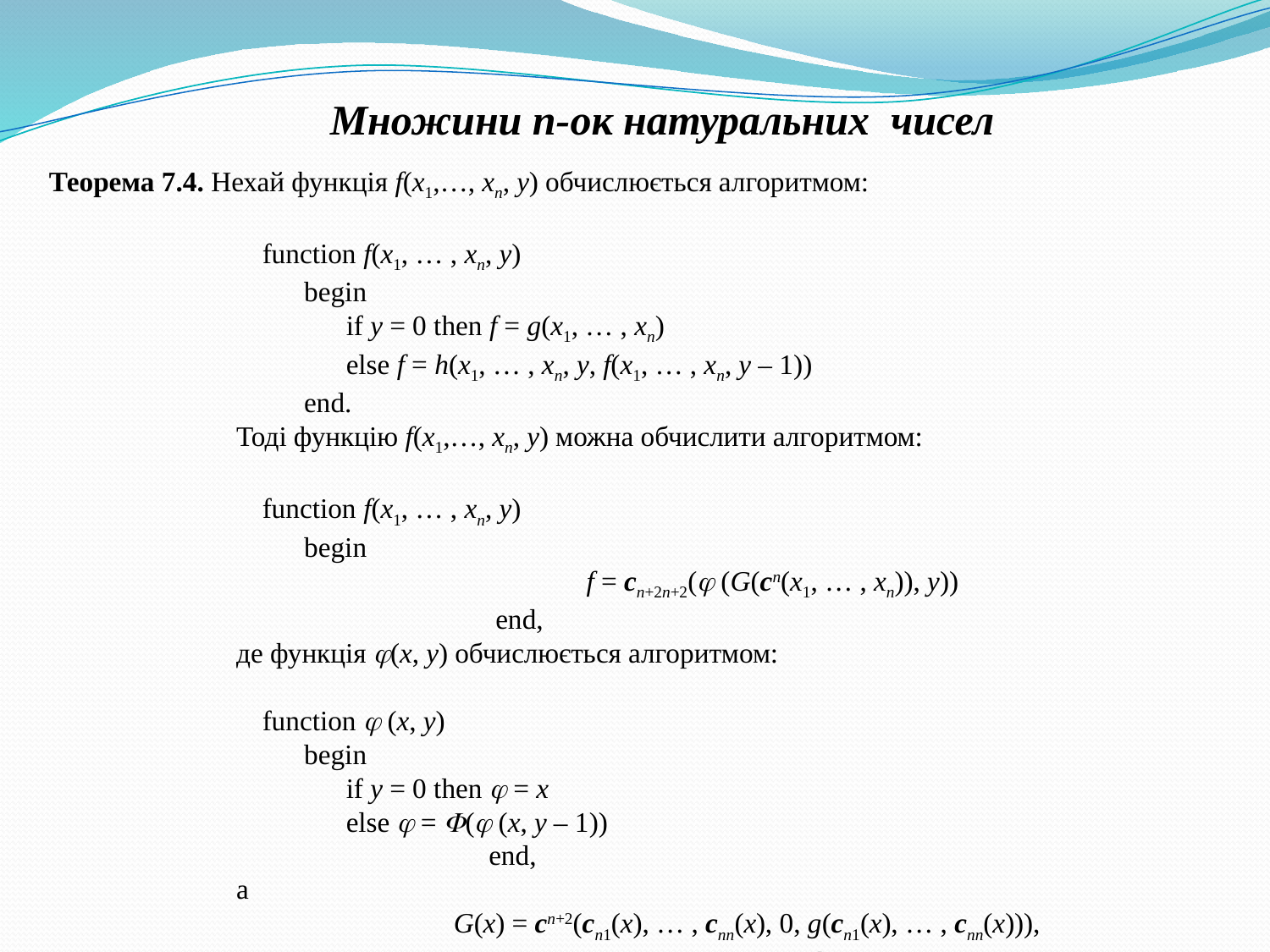

Множини n-ок натуральних  чисел
Теорема 7.4. Нехай функція f(x1,…, xn, y) обчислюється алгоритмом:

function f(x1, … , xn, y)
      begin
            if y = 0 then f = g(x1, … , xn)
            else f = h(x1, … , xn, y, f(x1, … , xn, y – 1))
      end.
Тоді функцію f(x1,…, xn, y) можна обчислити алгоритмом:

function f(x1, … , xn, y)
      begin
 		                   f = cn+2n+2(ϕ (G(cn(x1, … , xn)), y))
 		      end,
де функція ϕ(x, y) обчислюється алгоритмом:

function ϕ (x, y)
      begin
            if y = 0 then ϕ = x
            else ϕ = Φ(ϕ (x, y – 1))
      		     end,
а
G(x) = сn+2(cn1(x), … , cnn(x), 0, g(cn1(x), … , cnn(x))),
Φ(u) = сn+2(cn+21(u), … , cn+2n+1(u) + 1, h(cn+21(u), … , cn+2n+2(u))).